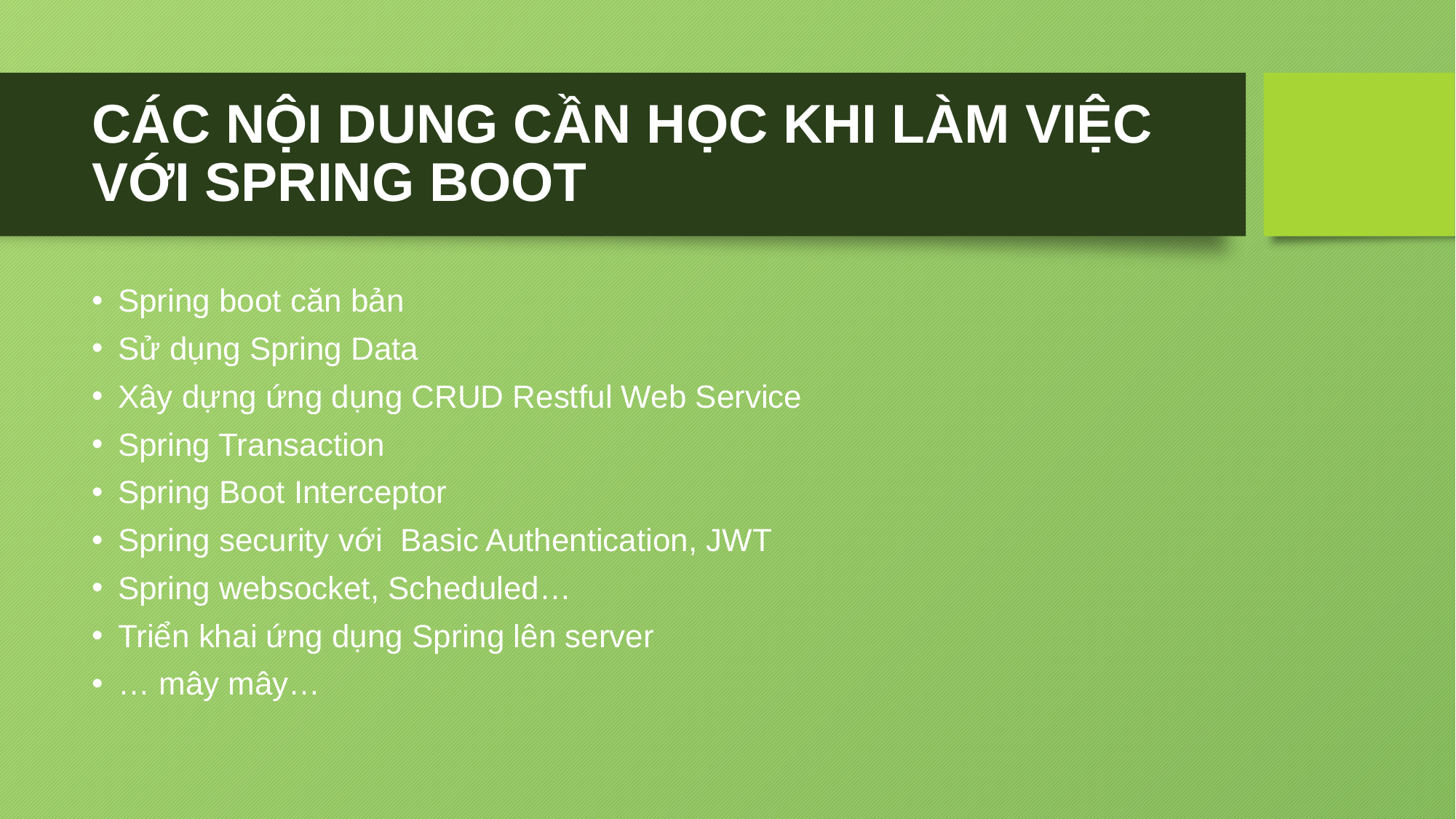

# CÁC NỘI DUNG CẦN HỌC KHI LÀM VIỆC VỚI SPRING BOOT
Spring boot căn bản
Sử dụng Spring Data
Xây dựng ứng dụng CRUD Restful Web Service
Spring Transaction
Spring Boot Interceptor
Spring security với  Basic Authentication, JWT
Spring websocket, Scheduled…
Triển khai ứng dụng Spring lên server
… mây mây…